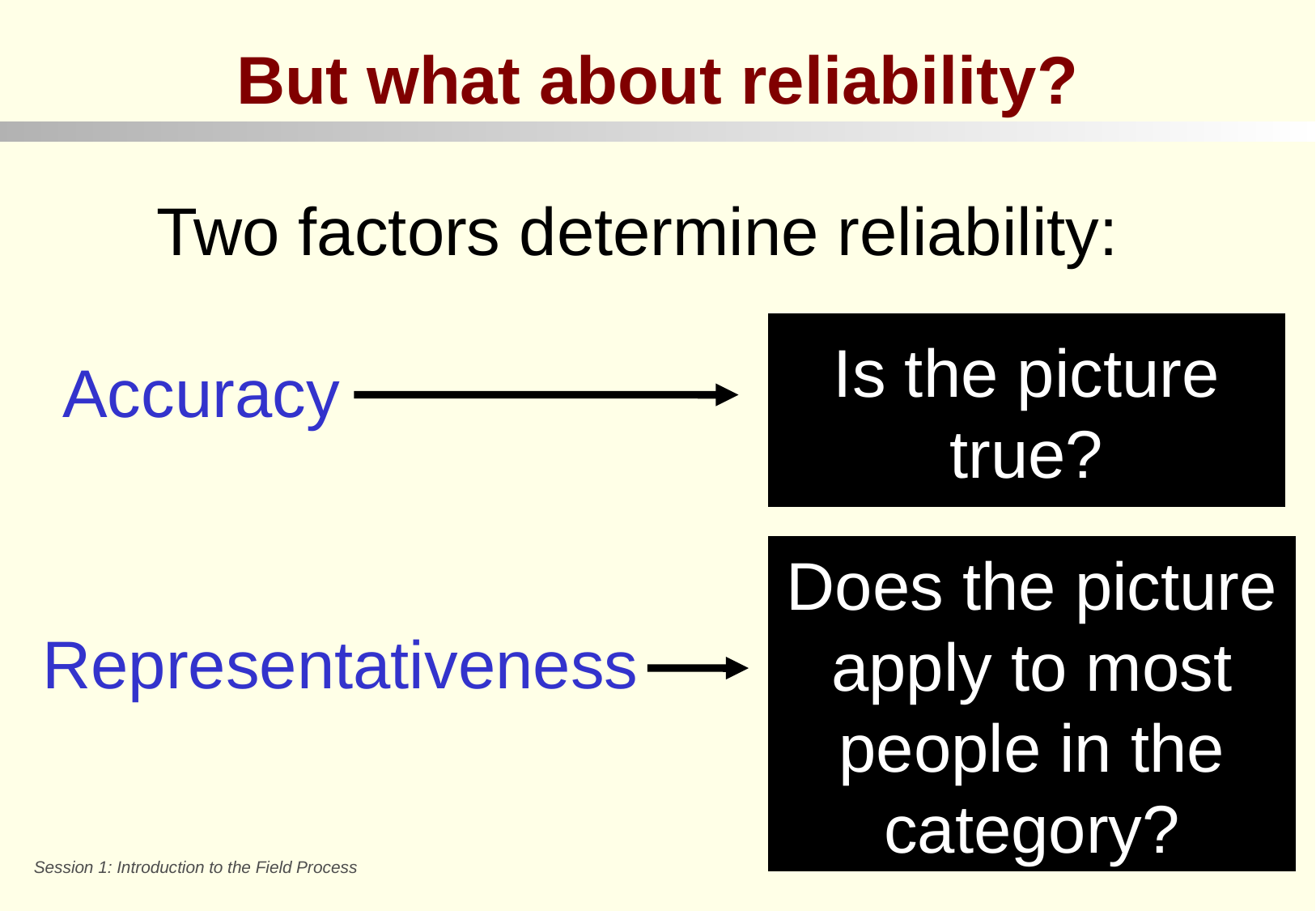

But what about reliability?

Two factors determine reliability:

Is the picture true?
Accuracy

Does the picture apply to most people in the category?
Representativeness

Session 1: Introduction to the Field Process